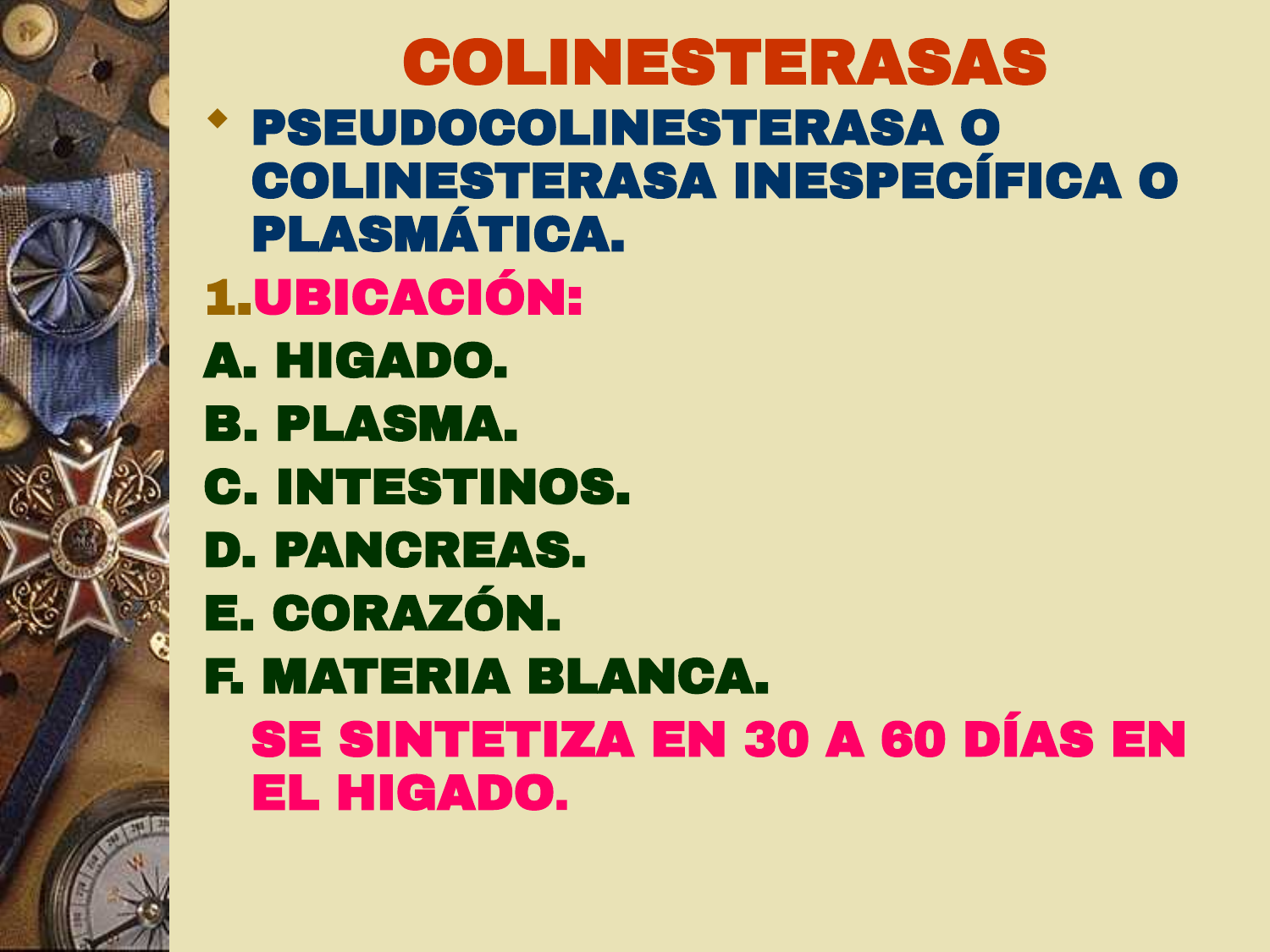

# COLINESTERASAS
PSEUDOCOLINESTERASA O COLINESTERASA INESPECÍFICA O PLASMÁTICA.
UBICACIÓN:
A. HIGADO.
B. PLASMA.
C. INTESTINOS.
D. PANCREAS.
E. CORAZÓN.
F. MATERIA BLANCA.
	SE SINTETIZA EN 30 A 60 DÍAS EN EL HIGADO.